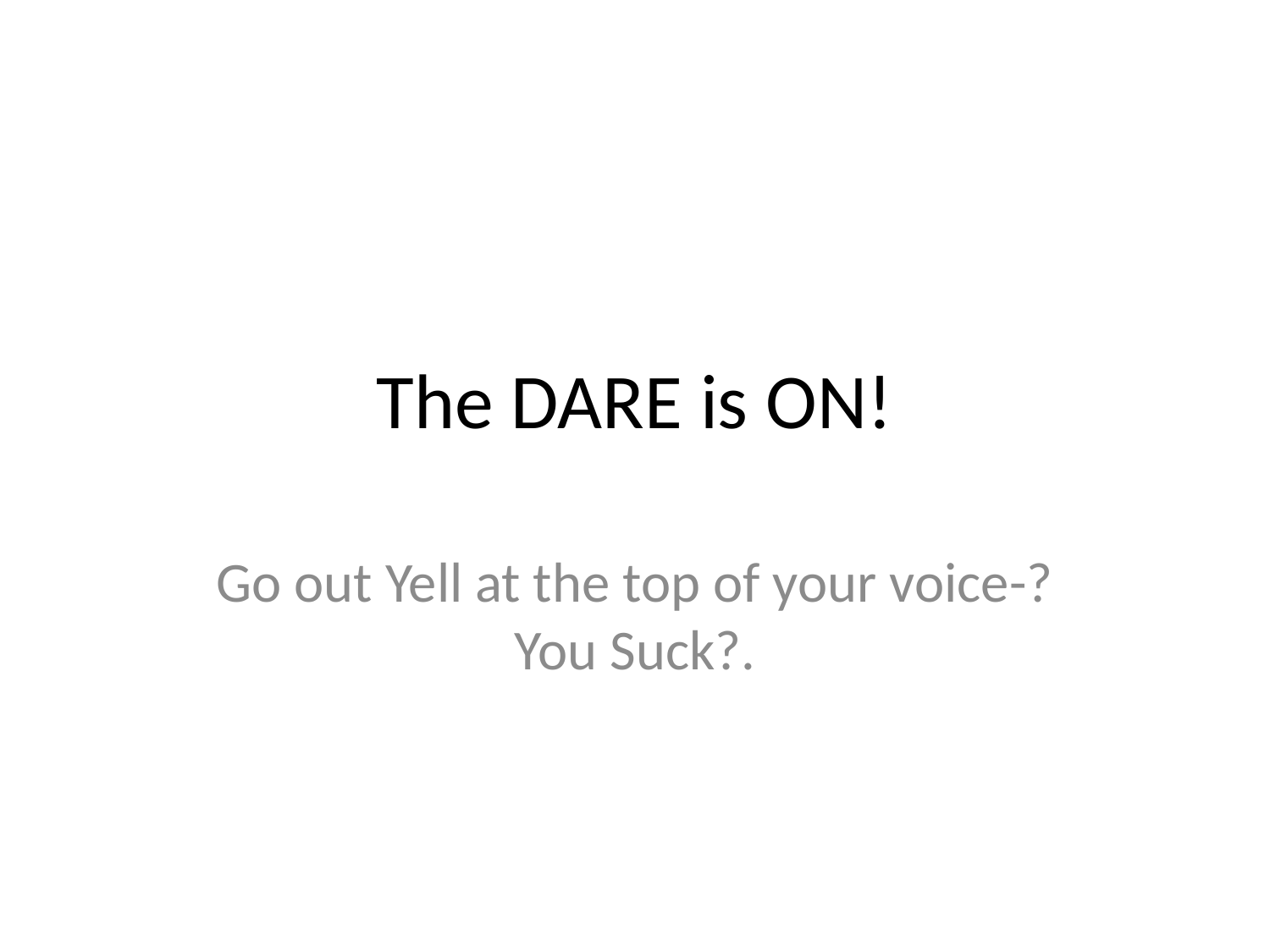

# The DARE is ON!
Go out Yell at the top of your voice-?You Suck?.